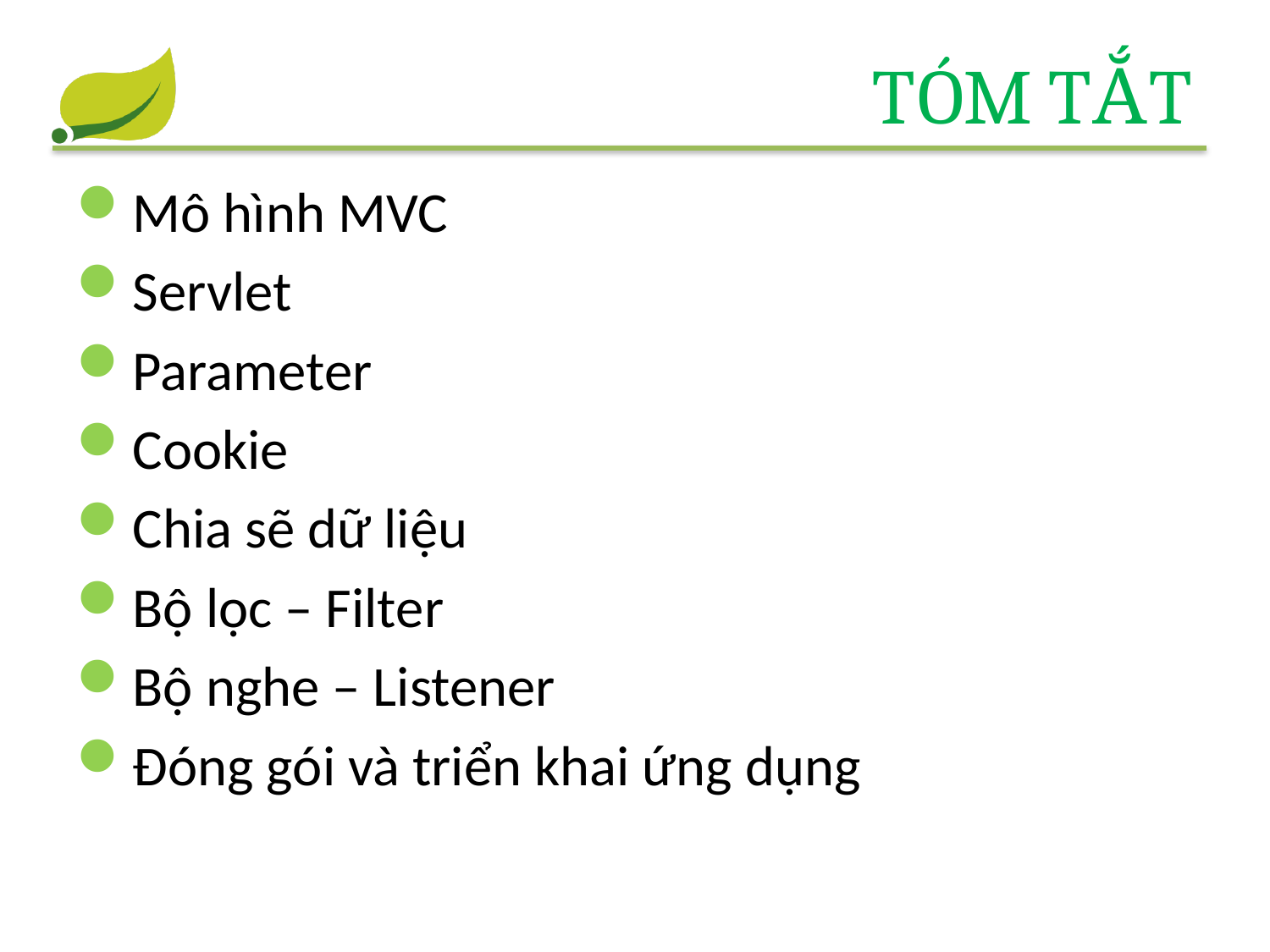

# Tóm tắt
Mô hình MVC
Servlet
Parameter
Cookie
Chia sẽ dữ liệu
Bộ lọc – Filter
Bộ nghe – Listener
Đóng gói và triển khai ứng dụng